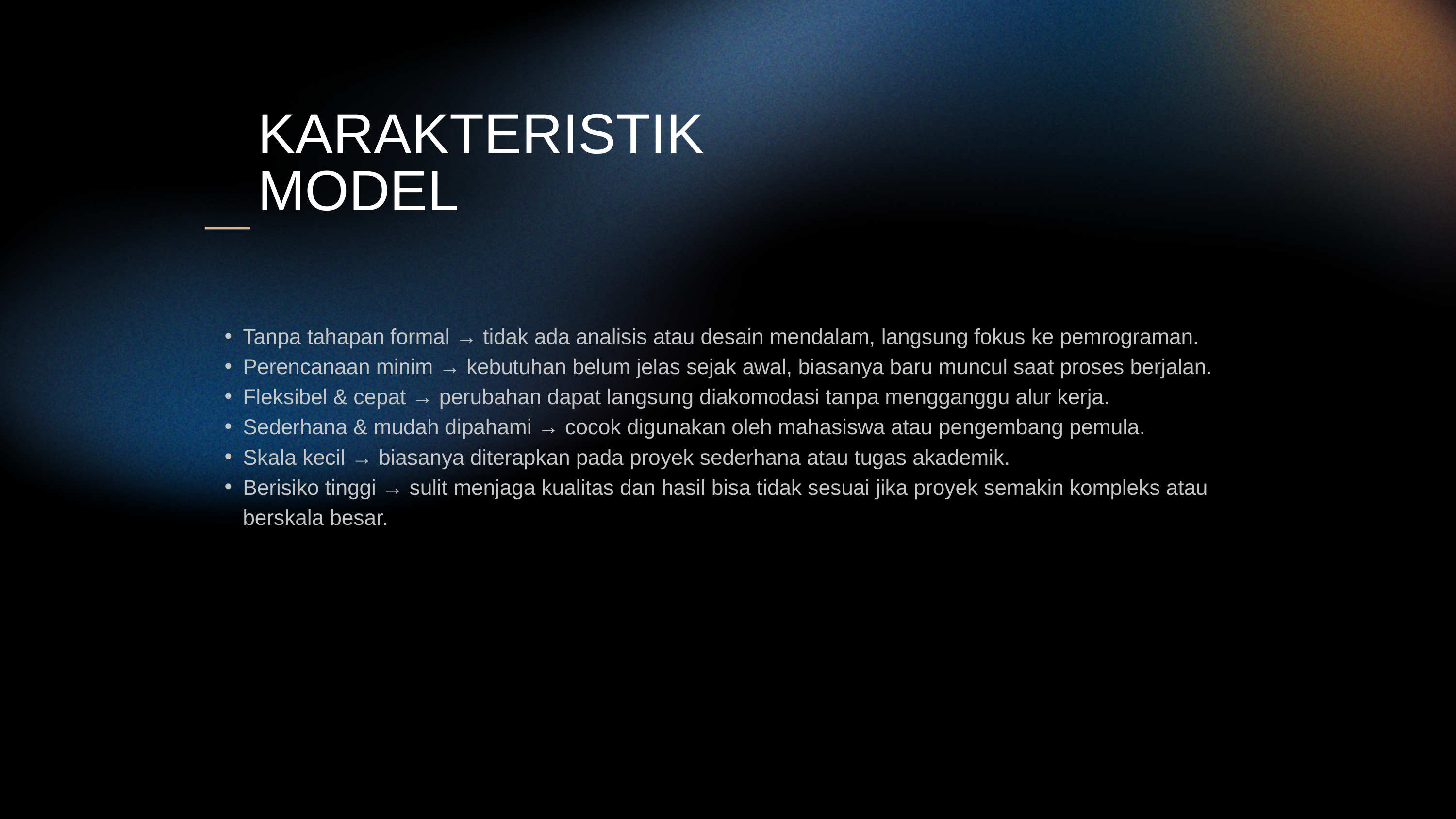

KARAKTERISTIK MODEL

Tanpa tahapan formal → tidak ada analisis atau desain mendalam, langsung fokus ke pemrograman.
Perencanaan minim → kebutuhan belum jelas sejak awal, biasanya baru muncul saat proses berjalan.
Fleksibel & cepat → perubahan dapat langsung diakomodasi tanpa mengganggu alur kerja.
Sederhana & mudah dipahami → cocok digunakan oleh mahasiswa atau pengembang pemula.
Skala kecil → biasanya diterapkan pada proyek sederhana atau tugas akademik.
Berisiko tinggi → sulit menjaga kualitas dan hasil bisa tidak sesuai jika proyek semakin kompleks atau berskala besar.